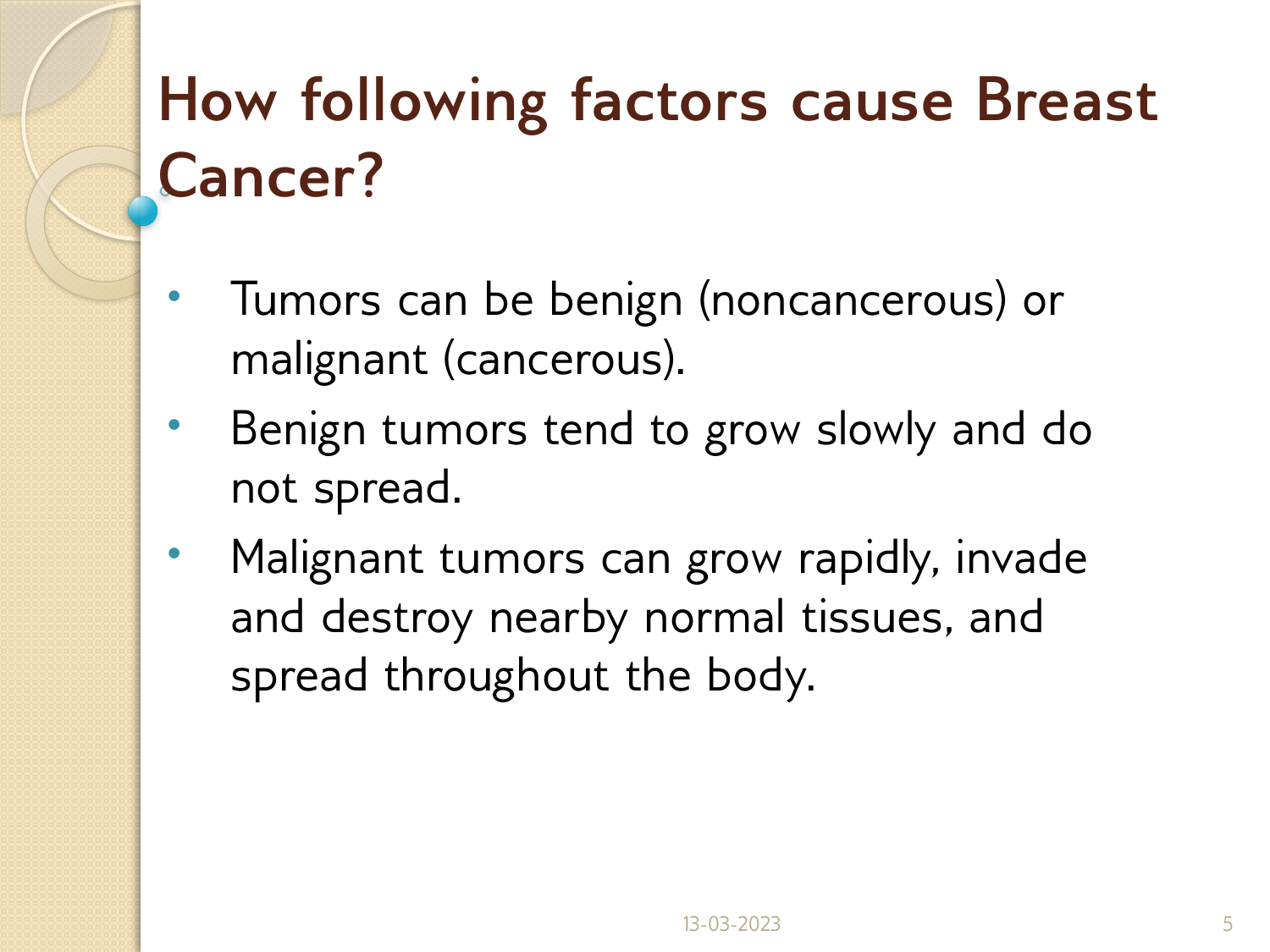

# How following factors cause Breast Cancer?
Tumors can be benign (noncancerous) or malignant (cancerous).
Benign tumors tend to grow slowly and do not spread.
Malignant tumors can grow rapidly, invade and destroy nearby normal tissues, and spread throughout the body.
13-03-2023
5